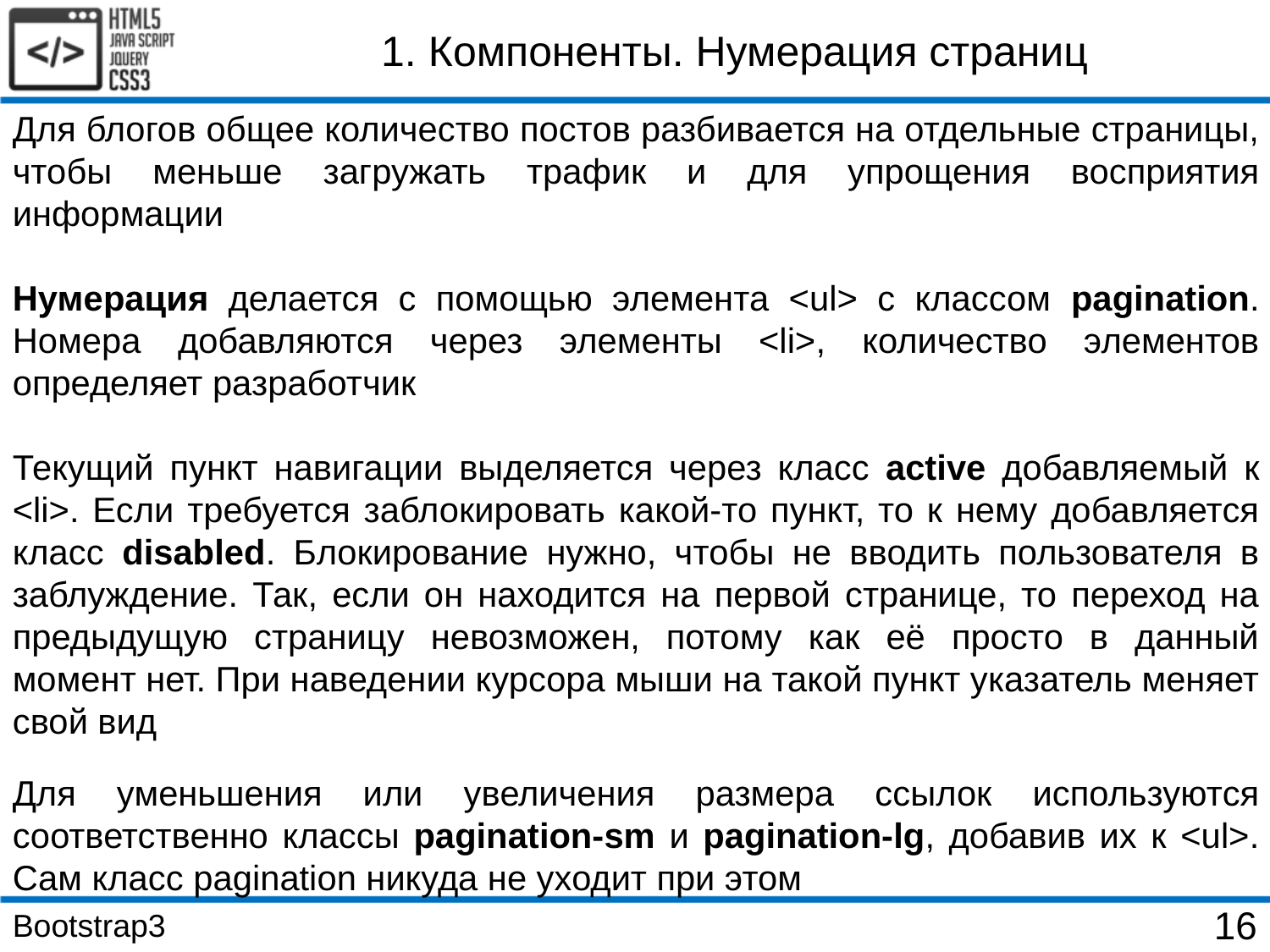

1. Компоненты. Нумерация страниц
Для блогов общее количество постов разбивается на отдельные страницы, чтобы меньше загружать трафик и для упрощения восприятия информации

Нумерация делается с помощью элемента <ul> с классом pagination. Номера добавляются через элементы <li>, количество элементов определяет разработчик

Текущий пункт навигации выделяется через класс active добавляемый к <li>. Если требуется заблокировать какой-то пункт, то к нему добавляется класс disabled. Блокирование нужно, чтобы не вводить пользователя в заблуждение. Так, если он находится на первой странице, то переход на предыдущую страницу невозможен, потому как её просто в данный момент нет. При наведении курсора мыши на такой пункт указатель меняет свой вид

Для уменьшения или увеличения размера ссылок используются соответственно классы pagination-sm и pagination-lg, добавив их к <ul>. Сам класс pagination никуда не уходит при этом
Bootstrap3
16